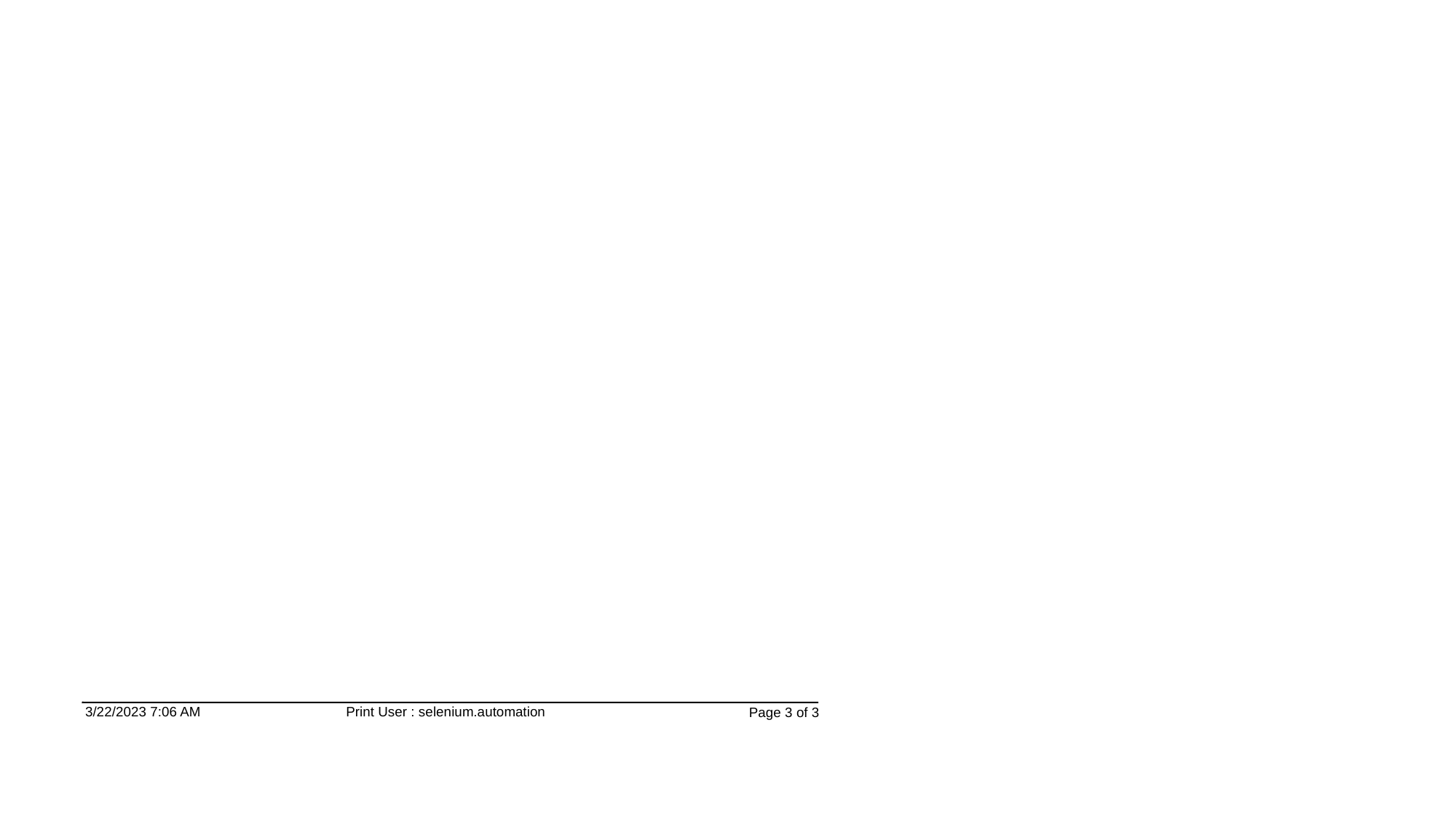

3/22/2023 7:06 AM
Print User : selenium.automation
Page 3 of 3